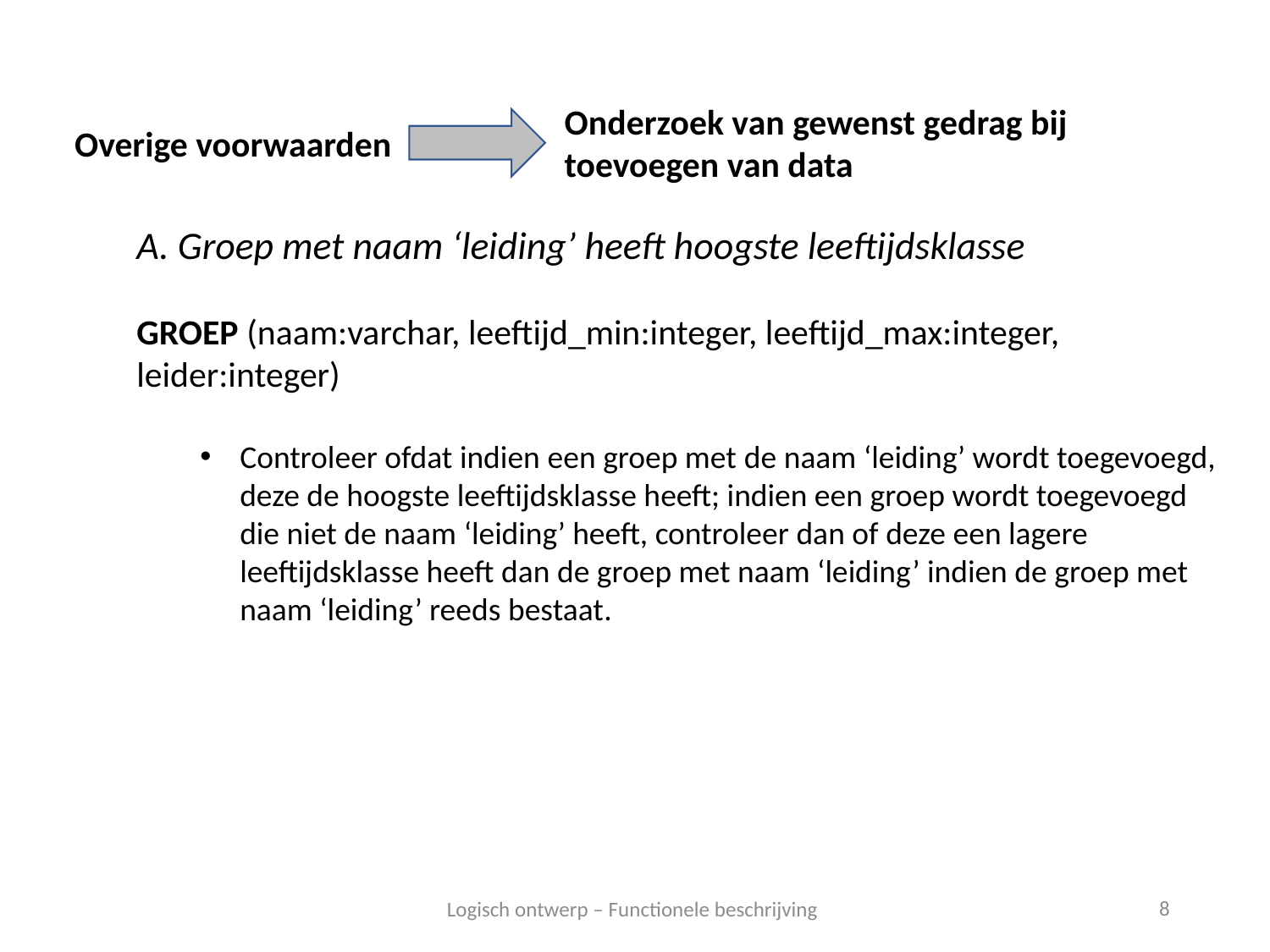

Onderzoek van gewenst gedrag bij toevoegen van data

Overige voorwaarden
A. Groep met naam ‘leiding’ heeft hoogste leeftijdsklasse

GROEP (naam:varchar, leeftijd_min:integer, leeftijd_max:integer, leider:integer)

Controleer ofdat indien een groep met de naam ‘leiding’ wordt toegevoegd, deze de hoogste leeftijdsklasse heeft; indien een groep wordt toegevoegd die niet de naam ‘leiding’ heeft, controleer dan of deze een lagere leeftijdsklasse heeft dan de groep met naam ‘leiding’ indien de groep met naam ‘leiding’ reeds bestaat.
8
Logisch ontwerp – Functionele beschrijving